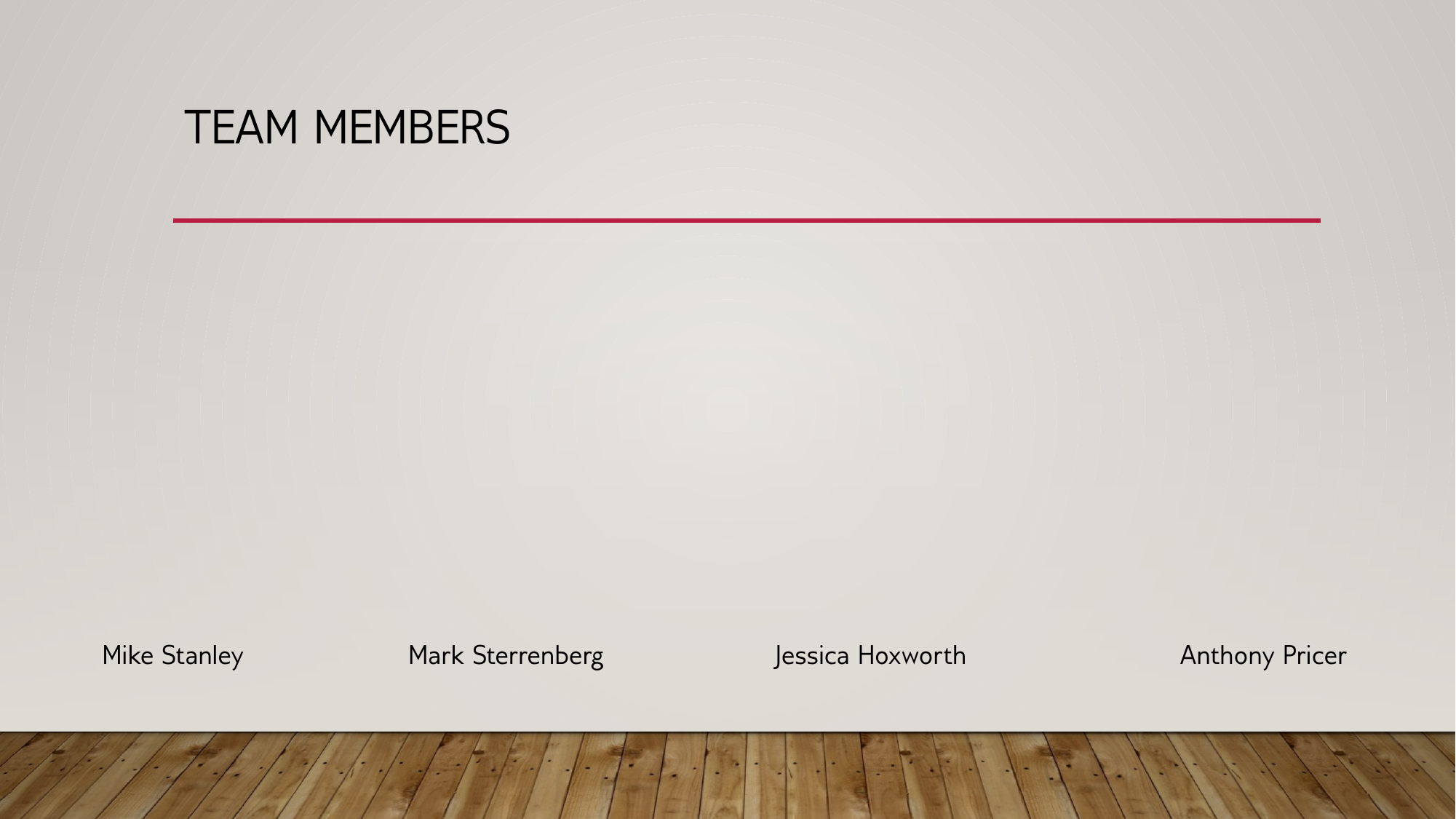

# Team members
Jessica Hoxworth
Mike Stanley
Mark Sterrenberg
Anthony Pricer